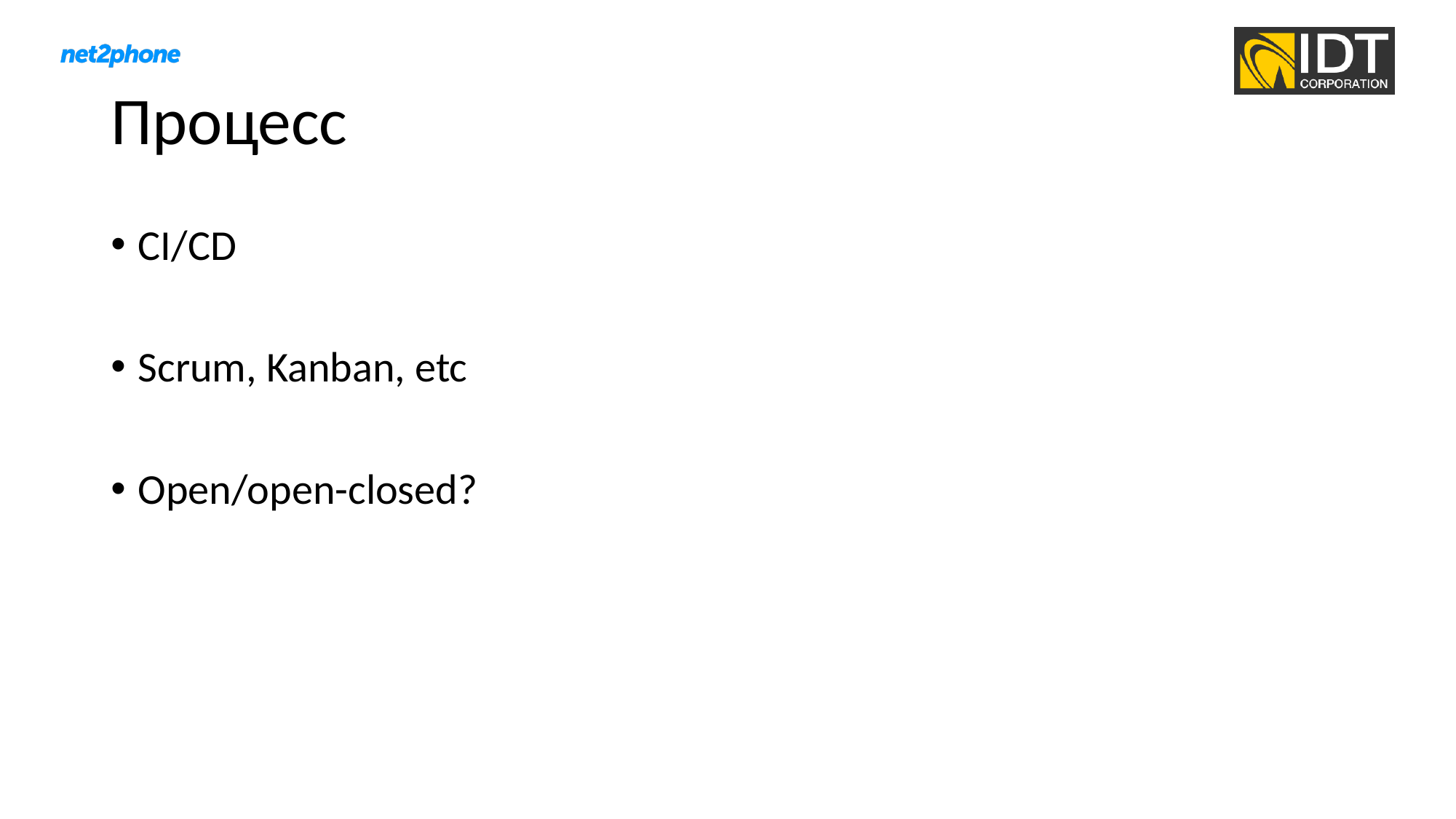

# Процесс
CI/CD

Scrum, Kanban, etc

Open/open-closed?